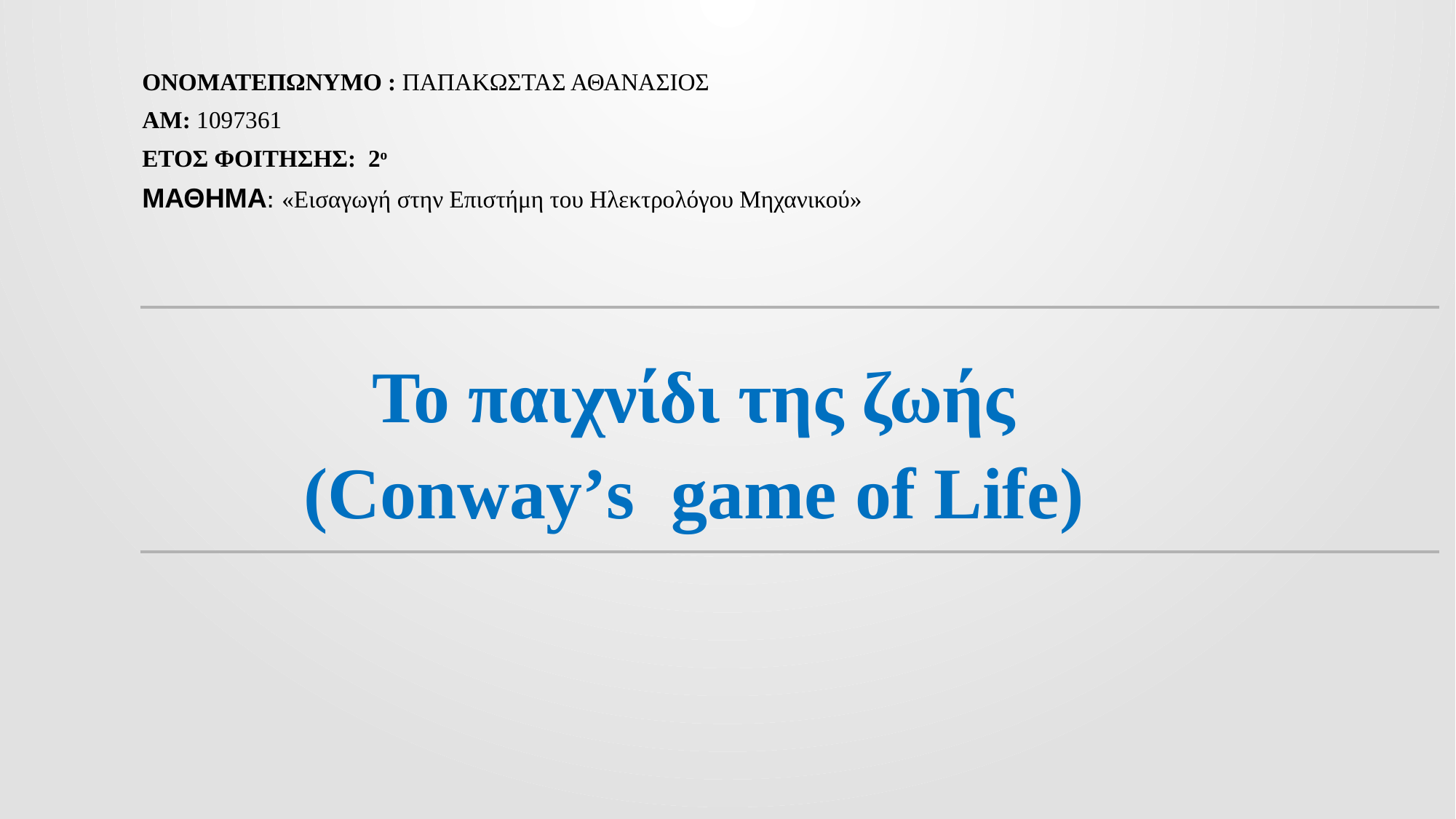

ΟΝΟΜΑΤΕΠΩΝΥΜΟ : ΠΑΠΑΚΩΣΤΑΣ ΑΘΑΝΑΣΙΟΣ
ΑΜ: 1097361
ΕΤΟΣ ΦΟΙΤΗΣΗΣ:  2o
ΜΑΘΗΜΑ: «Εισαγωγή στην Επιστήμη του Ηλεκτρολόγου Μηχανικού»

Το παιχνίδι της ζωής
(Conway’s  game of Life)